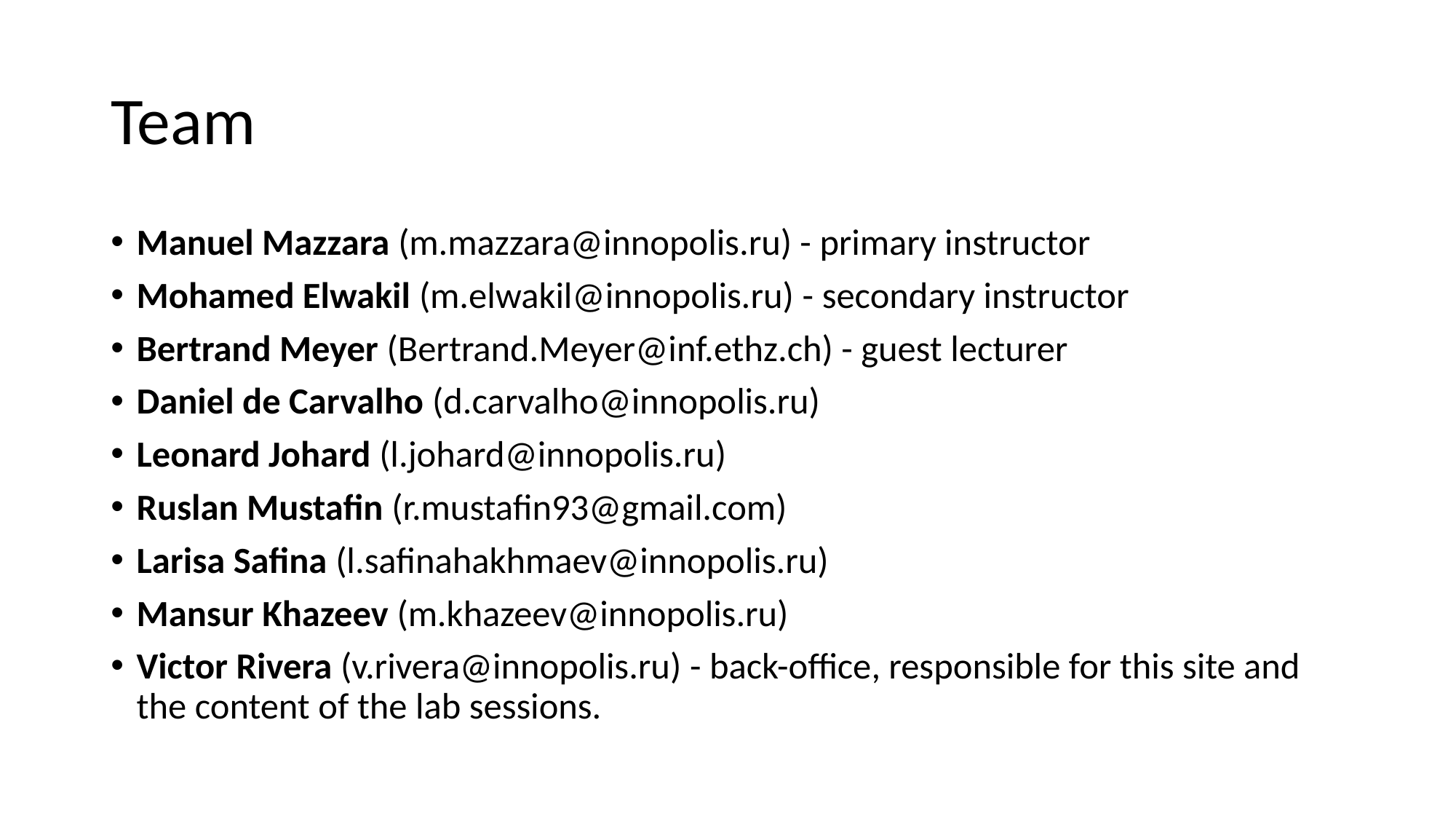

# Team
Manuel Mazzara (m.mazzara@innopolis.ru) - primary instructor
Mohamed Elwakil (m.elwakil@innopolis.ru) - secondary instructor
Bertrand Meyer (Bertrand.Meyer@inf.ethz.ch) - guest lecturer
Daniel de Carvalho (d.carvalho@innopolis.ru)
Leonard Johard (l.johard@innopolis.ru)
Ruslan Mustafin (r.mustafin93@gmail.com)
Larisa Safina (l.safinahakhmaev@innopolis.ru)
Mansur Khazeev (m.khazeev@innopolis.ru)
Victor Rivera (v.rivera@innopolis.ru) - back-office, responsible for this site and the content of the lab sessions.